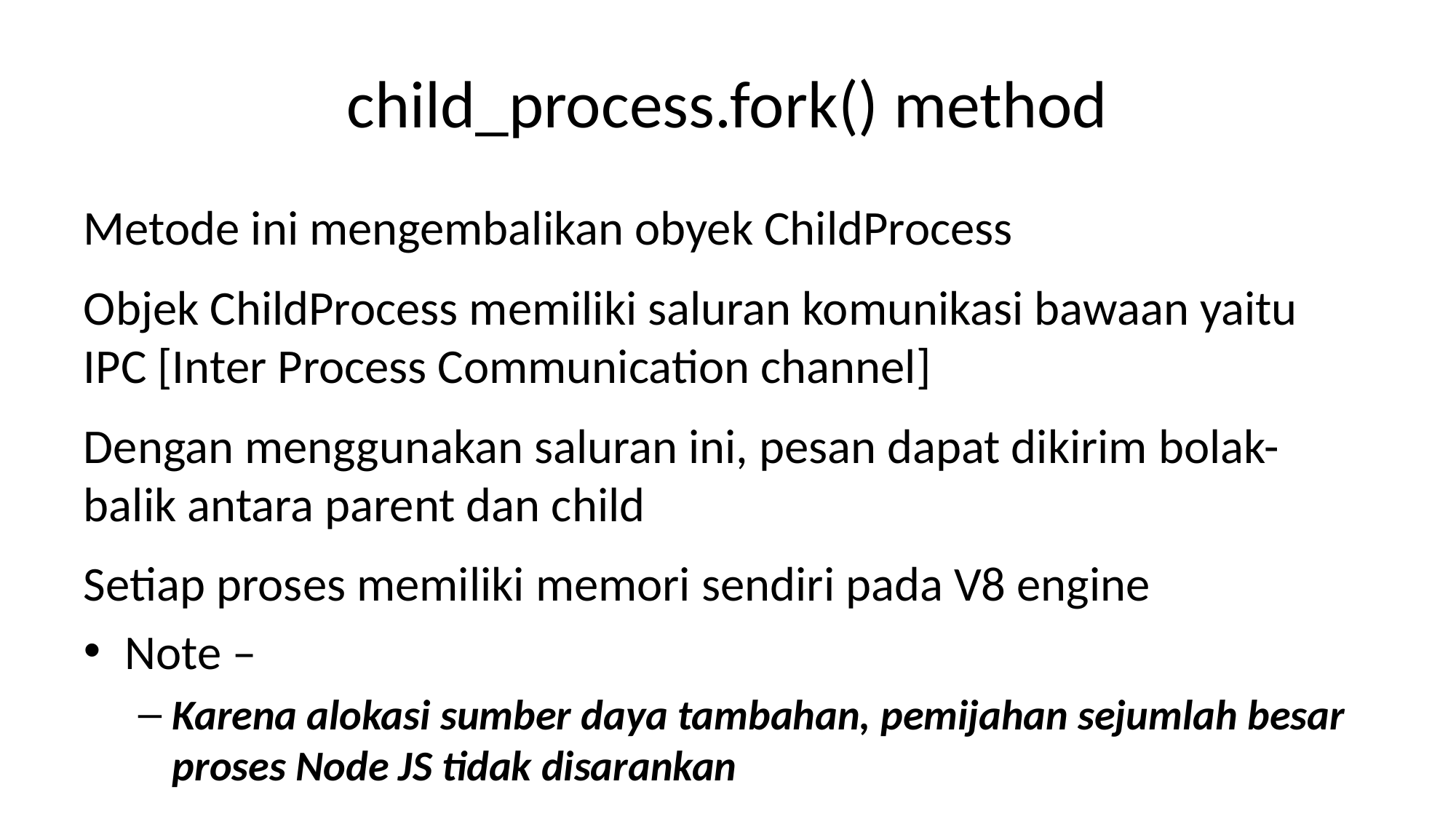

# child_process.fork() method
Metode ini mengembalikan obyek ChildProcess
Objek ChildProcess memiliki saluran komunikasi bawaan yaitu IPC [Inter Process Communication channel]
Dengan menggunakan saluran ini, pesan dapat dikirim bolak-balik antara parent dan child
Setiap proses memiliki memori sendiri pada V8 engine
Note –
Karena alokasi sumber daya tambahan, pemijahan sejumlah besar proses Node JS tidak disarankan